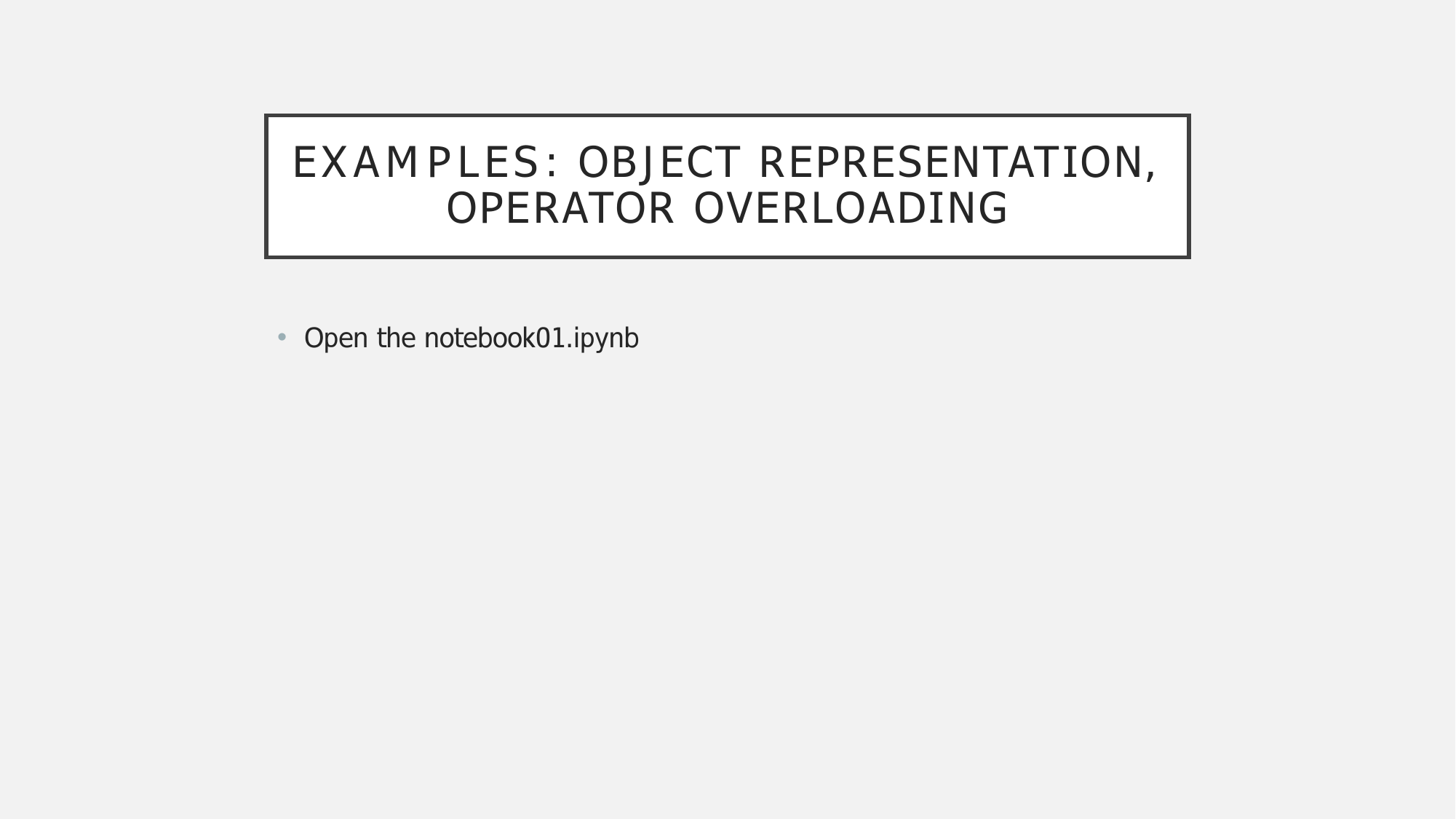

# Examples: Object Representation, Operator overLoading
Open the notebook01.ipynb